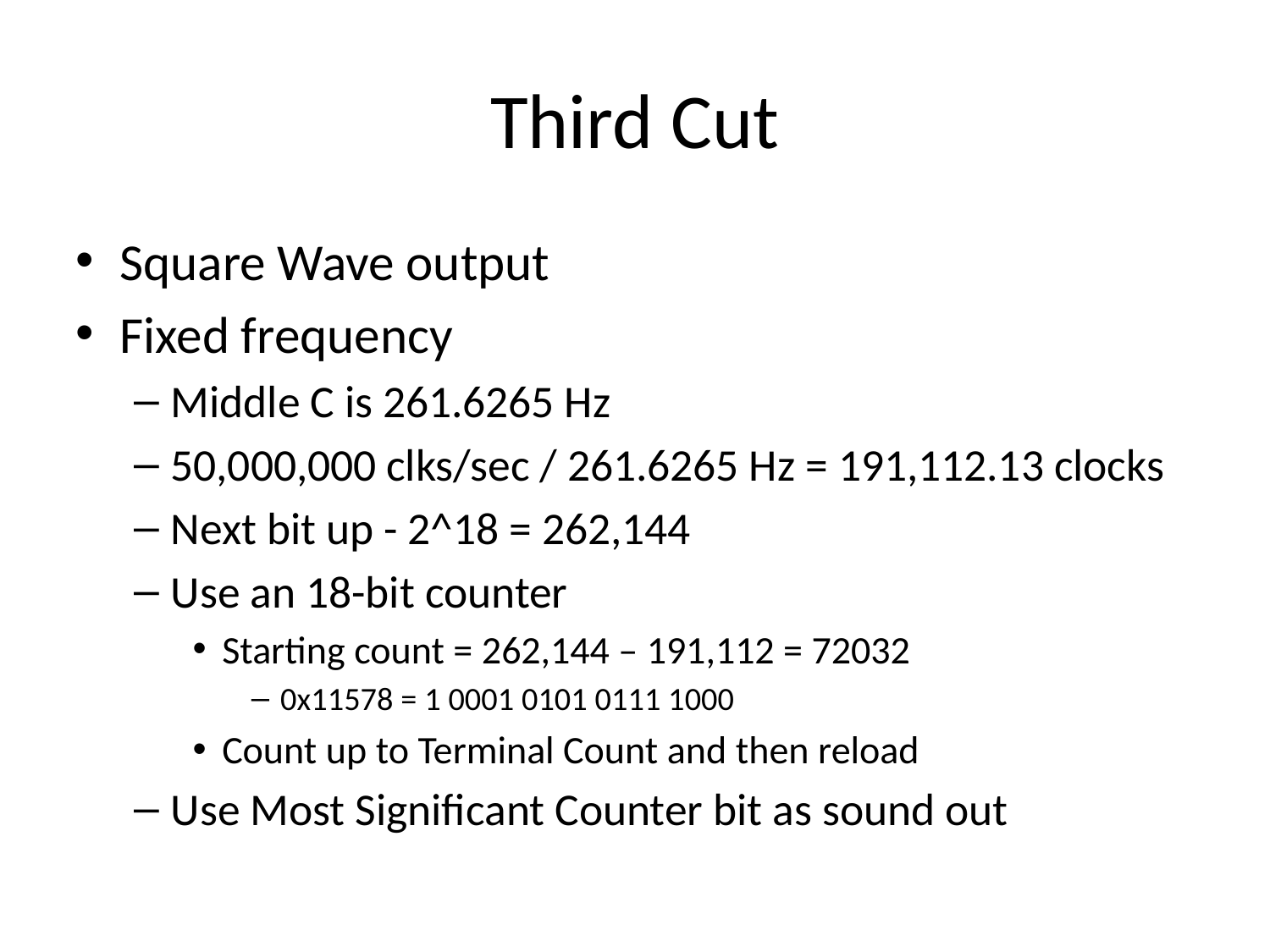

Third Cut
Square Wave output
Fixed frequency
Middle C is 261.6265 Hz
50,000,000 clks/sec / 261.6265 Hz = 191,112.13 clocks
Next bit up - 2^18 = 262,144
Use an 18-bit counter
Starting count = 262,144 – 191,112 = 72032
0x11578 = 1 0001 0101 0111 1000
Count up to Terminal Count and then reload
Use Most Significant Counter bit as sound out